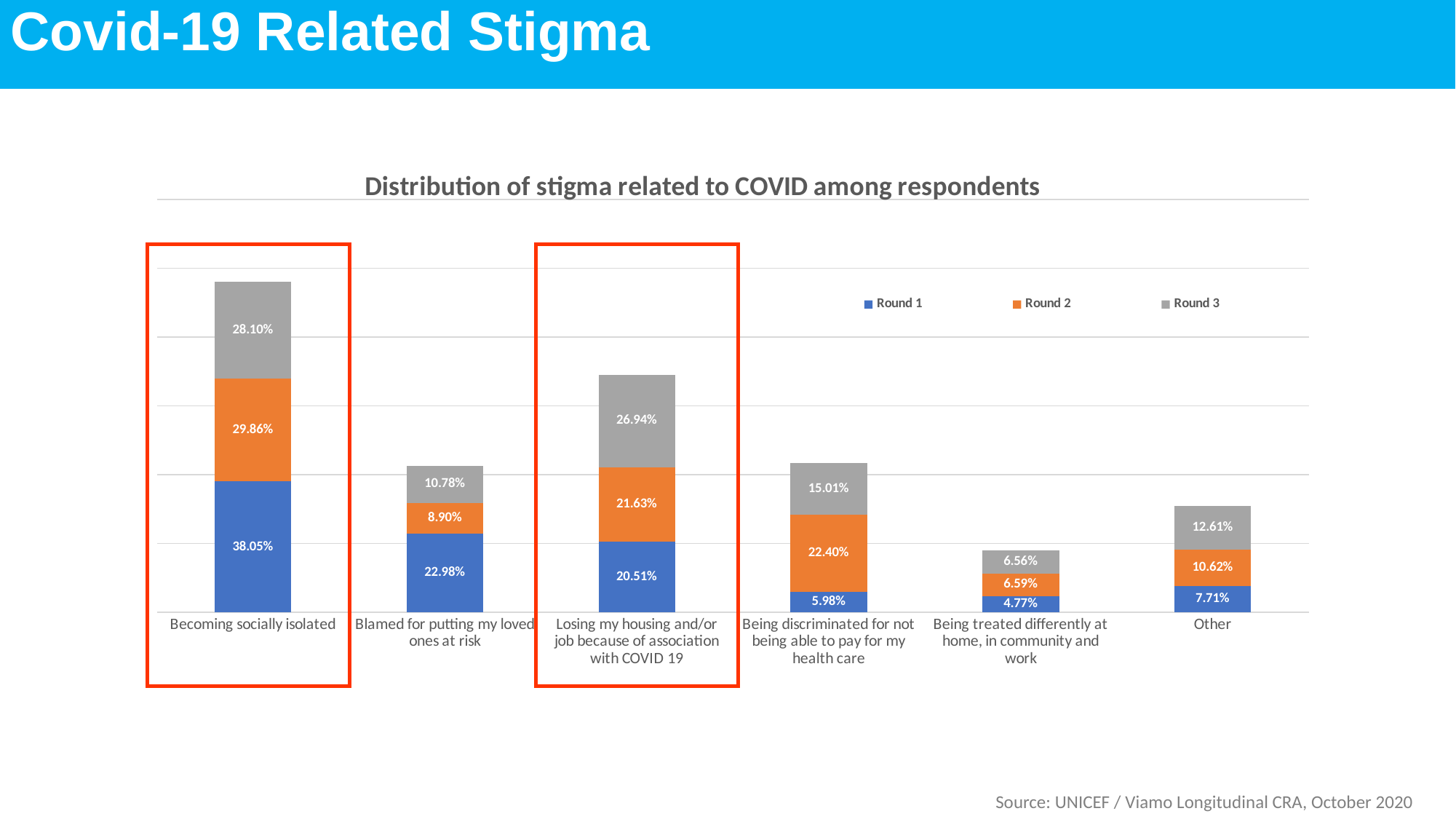

Covid-19 Related Stigma

### Chart: Distribution of stigma related to COVID among respondents

| Category | Round 1 | Round 2 | Round 3 |
|---|---|---|---|
| Becoming socially isolated | 0.38048 | 0.29856 | 0.28096 |
| Blamed for putting my loved ones at risk | 0.22976 | 0.08896 | 0.10784 |
| Losing my housing and/or job because of association with COVID 19 | 0.20512 | 0.21632 | 0.26944 |
| Being discriminated for not being able to pay for my health care | 0.05984 | 0.224 | 0.15008 |
| Being treated differently at home, in community and work | 0.04768 | 0.06592 | 0.0656 |
| Other | 0.07712 | 0.10624 | 0.12608 |

Source: UNICEF / Viamo Longitudinal CRA, October 2020